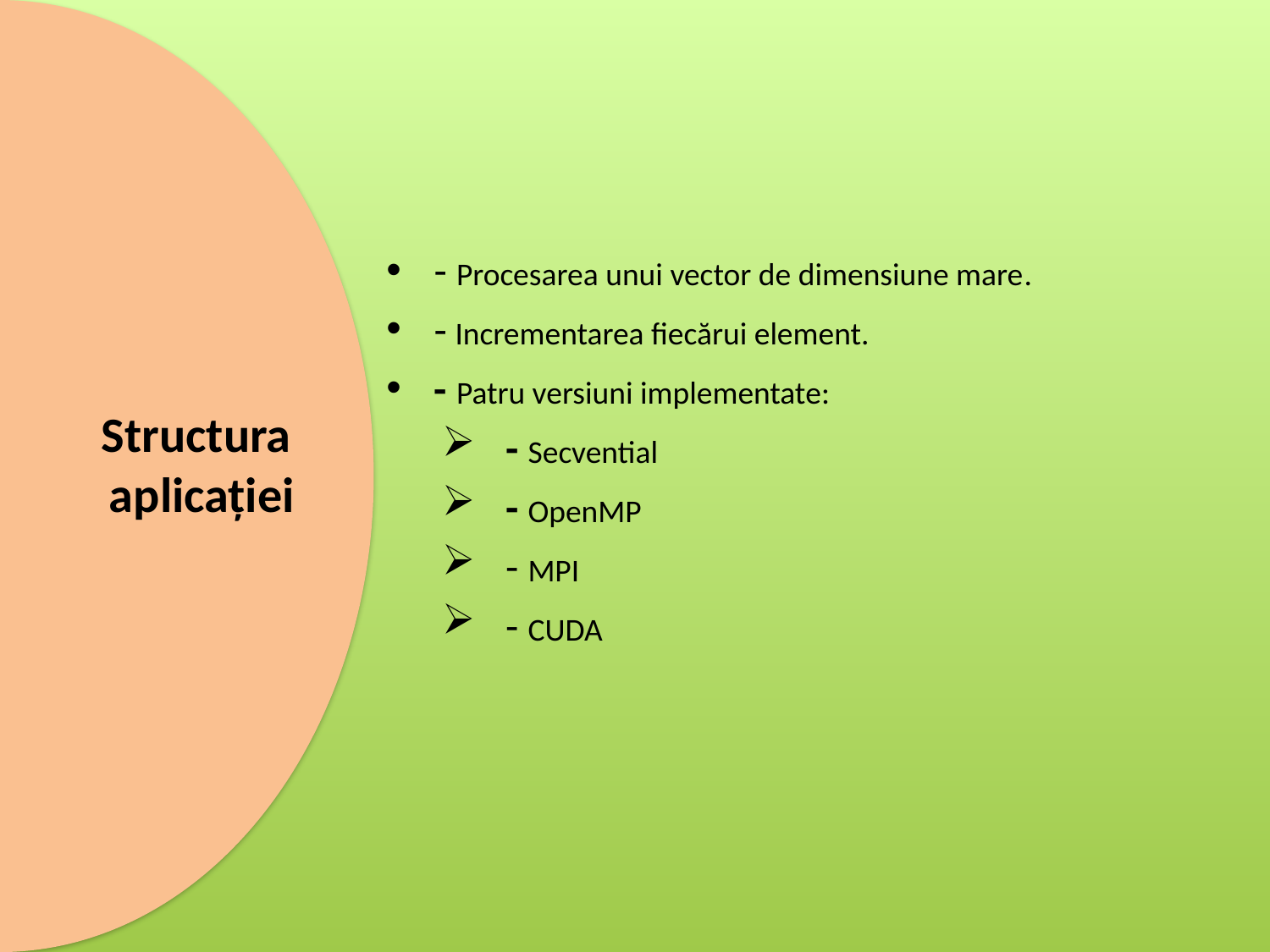

- Procesarea unui vector de dimensiune mare.
- Incrementarea fiecărui element.
- Patru versiuni implementate:
- Secvential
- OpenMP
- MPI
- CUDA
Structura
 aplicației